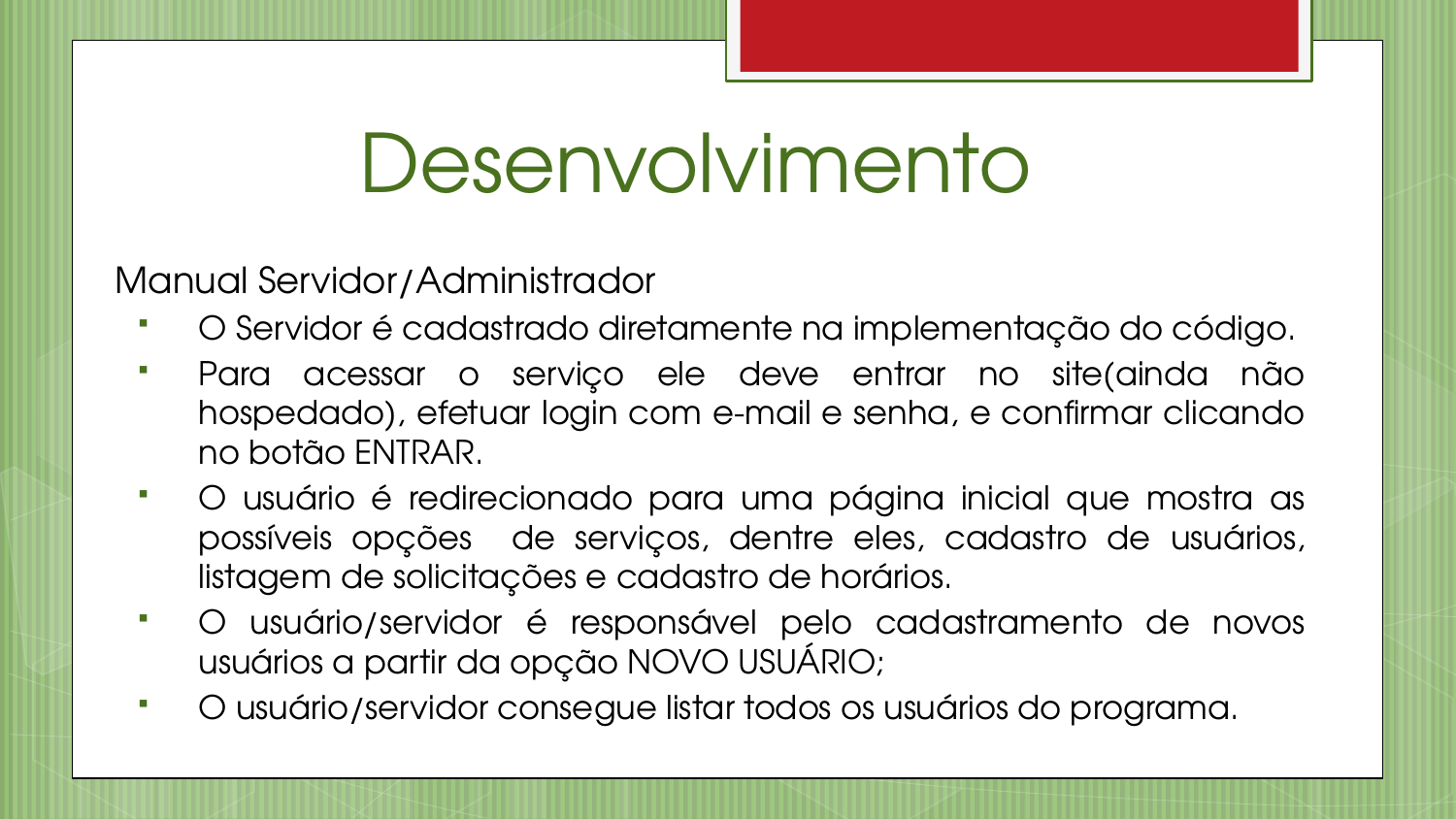

# Desenvolvimento
Manual Servidor/Administrador
O Servidor é cadastrado diretamente na implementação do código.
Para acessar o serviço ele deve entrar no site(ainda não hospedado), efetuar login com e-mail e senha, e confirmar clicando no botão ENTRAR.
O usuário é redirecionado para uma página inicial que mostra as possíveis opções  de serviços, dentre eles, cadastro de usuários, listagem de solicitações e cadastro de horários.
O usuário/servidor é responsável pelo cadastramento de novos usuários a partir da opção NOVO USUÁRIO;
O usuário/servidor consegue listar todos os usuários do programa.